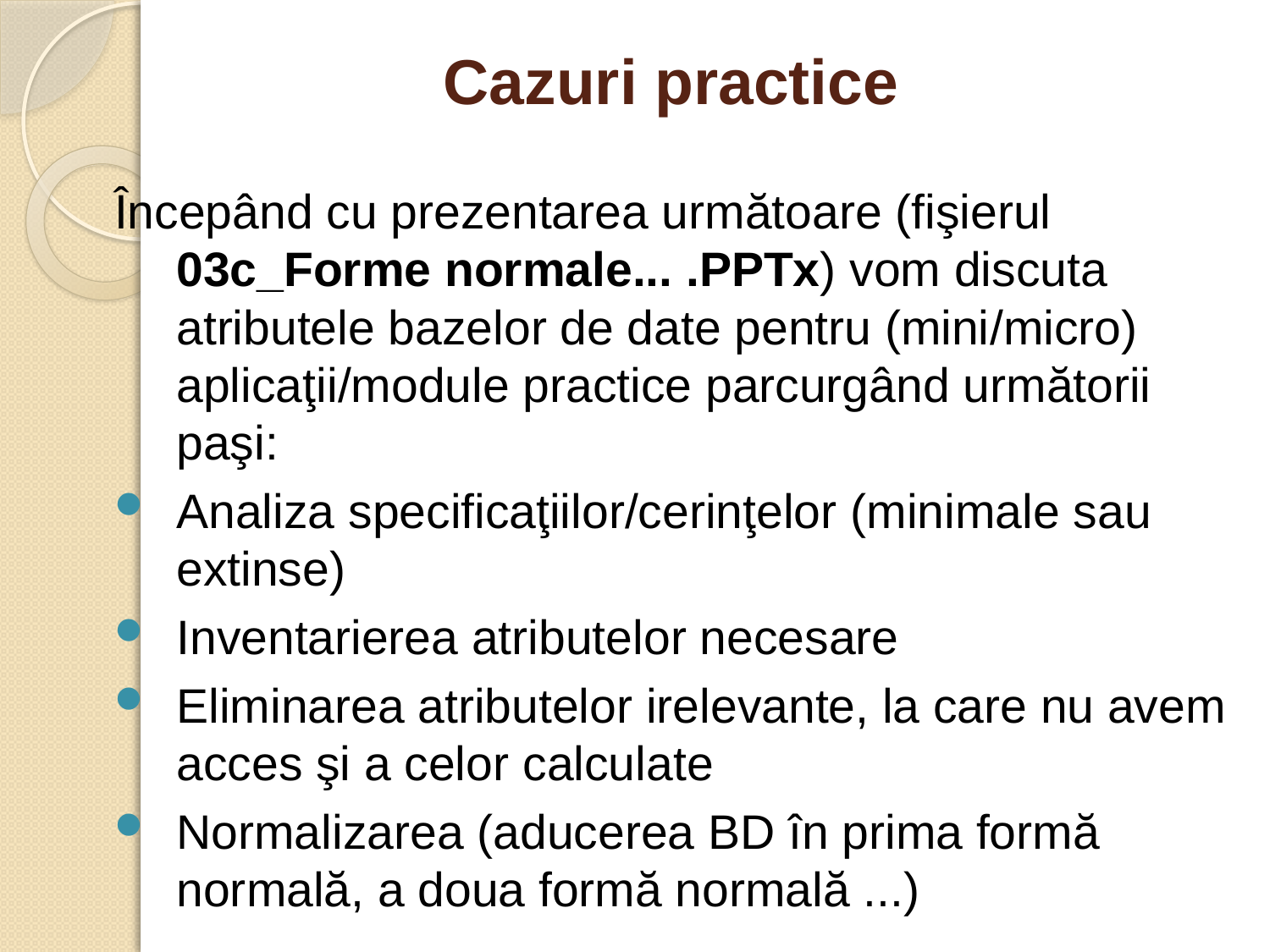

# Cazuri practice
Începând cu prezentarea următoare (fişierul 03c_Forme normale... .PPTx) vom discuta atributele bazelor de date pentru (mini/micro) aplicaţii/module practice parcurgând următorii paşi:
Analiza specificaţiilor/cerinţelor (minimale sau extinse)
Inventarierea atributelor necesare
Eliminarea atributelor irelevante, la care nu avem acces şi a celor calculate
Normalizarea (aducerea BD în prima formă normală, a doua formă normală ...)